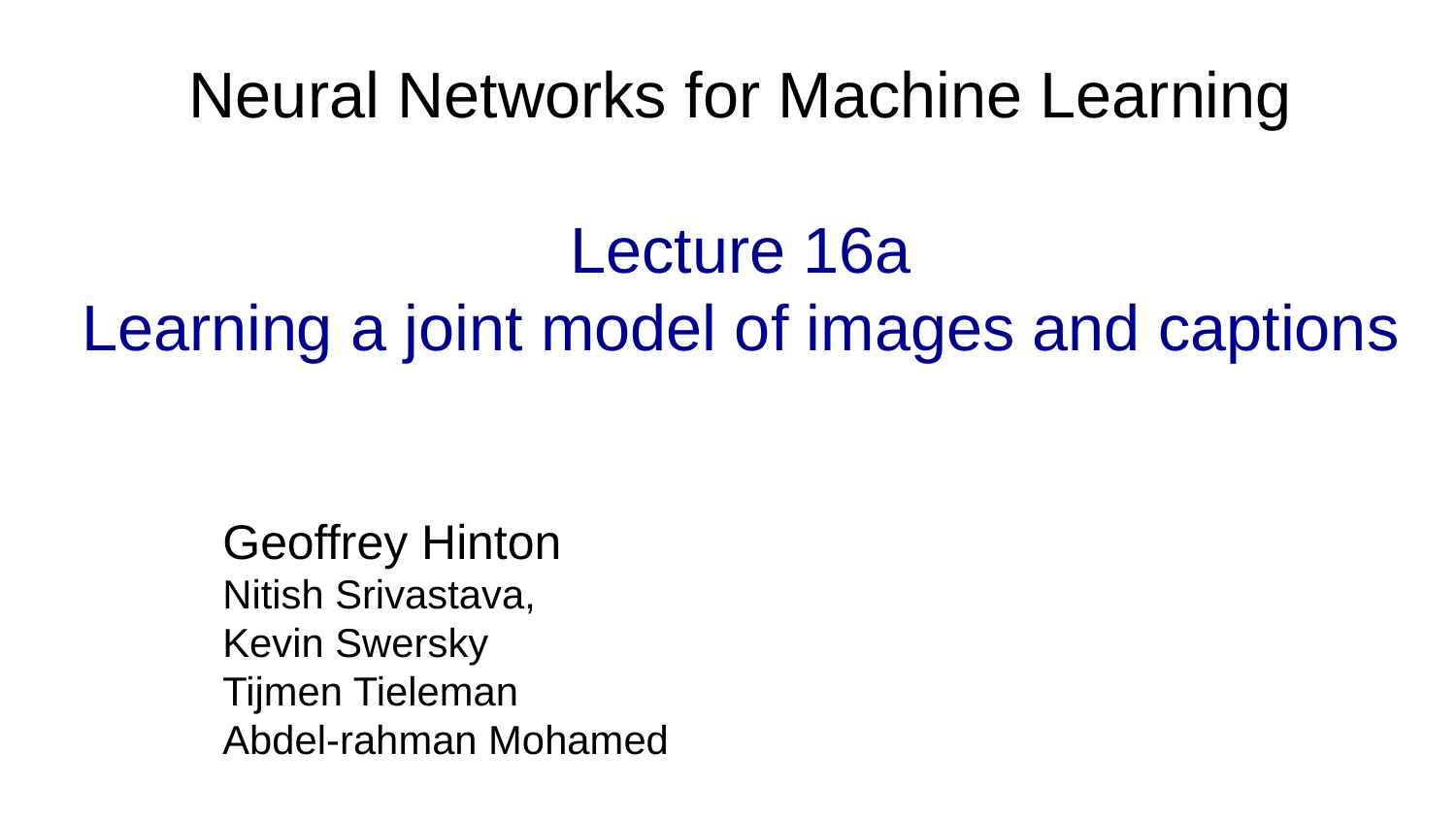

# Neural Networks for Machine Learning Lecture 16a Learning a joint model of images and captions